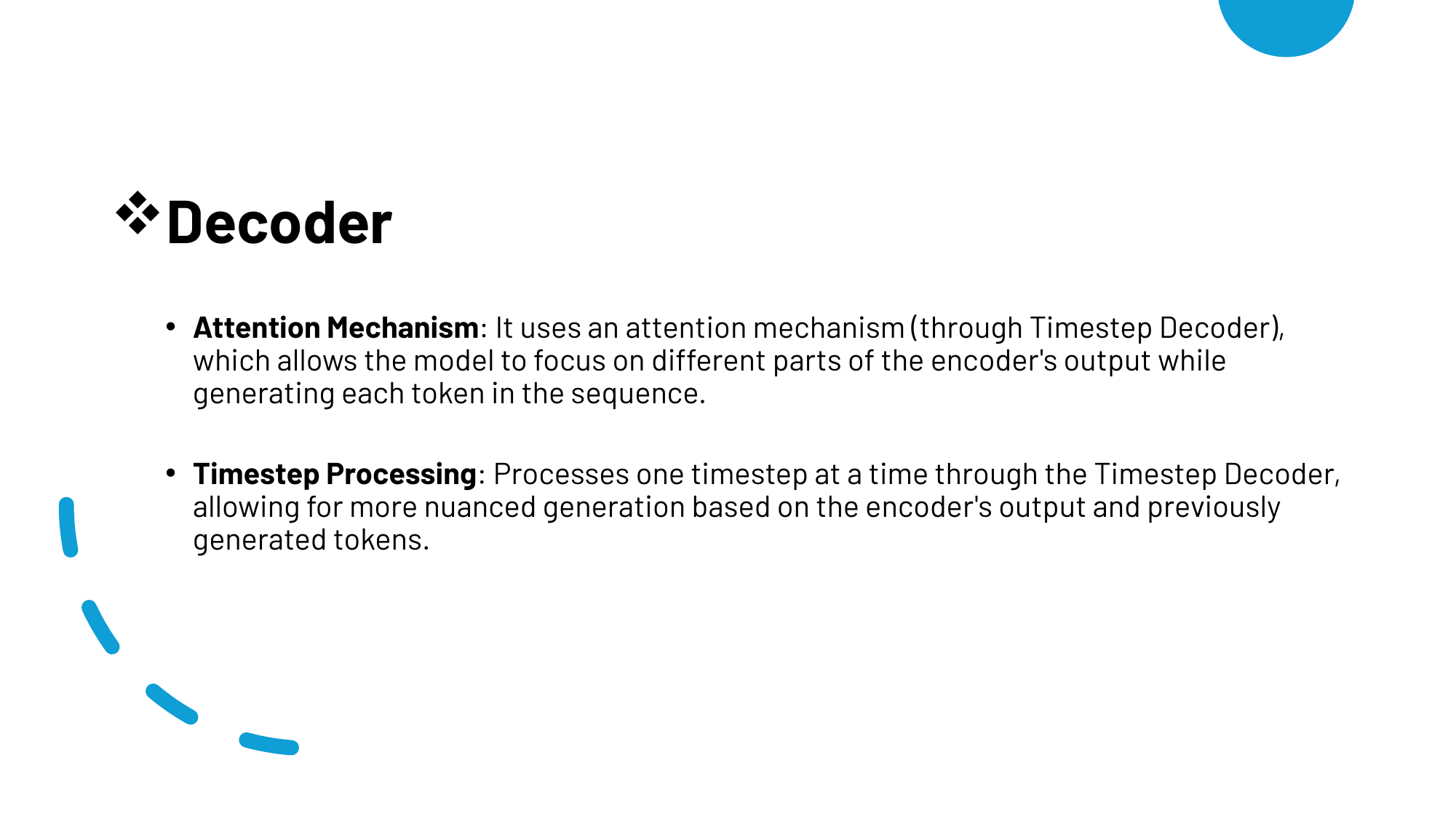

Decoder

Attention Mechanism: It uses an attention mechanism (through Timestep Decoder), which allows the model to focus on different parts of the encoder's output while generating each token in the sequence.

Timestep Processing: Processes one timestep at a time through the Timestep Decoder, allowing for more nuanced generation based on the encoder's output and previously generated tokens.